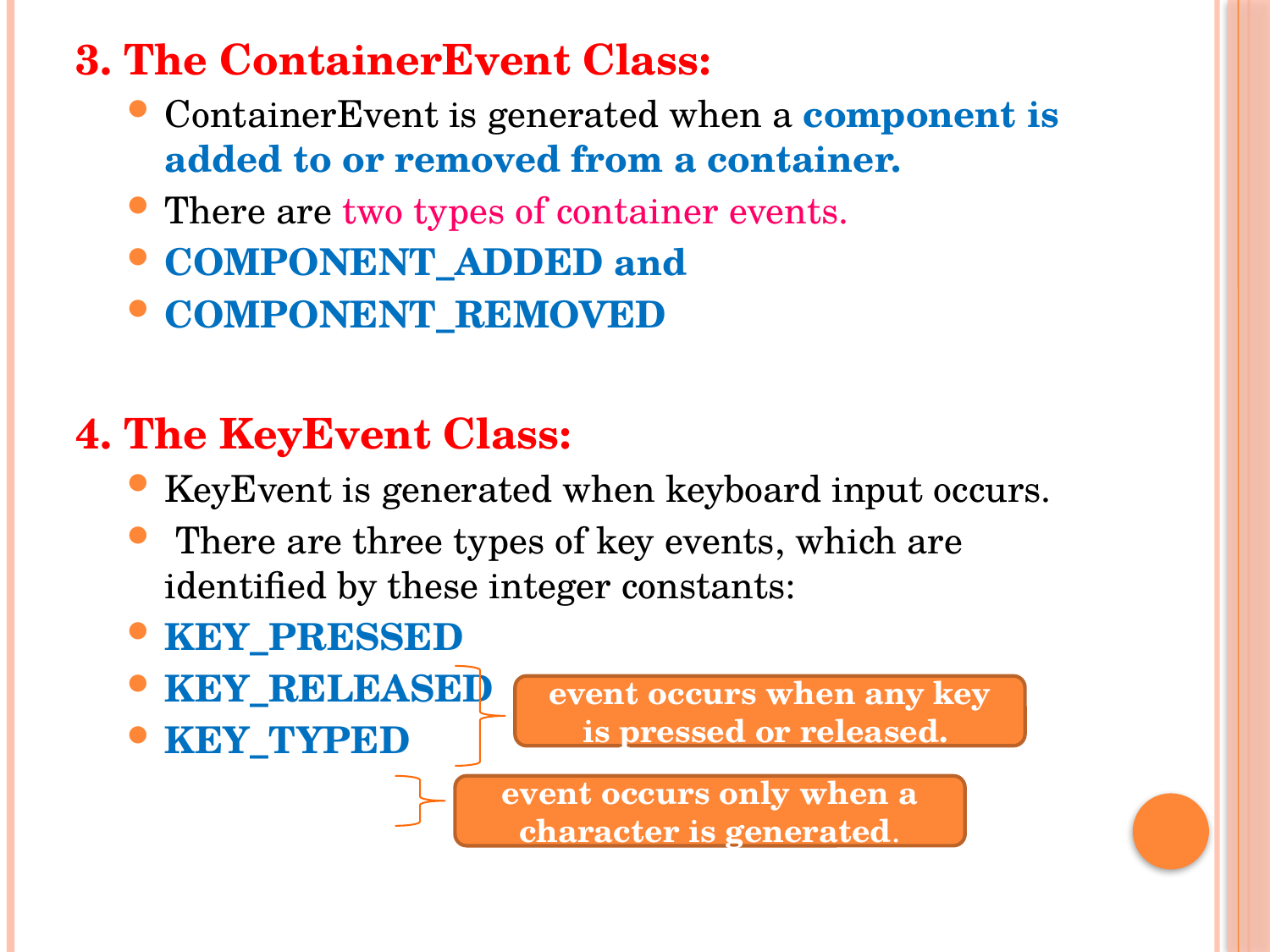

3. The ContainerEvent Class:
ContainerEvent is generated when a component is added to or removed from a container.
There are two types of container events.
COMPONENT_ADDED and
COMPONENT_REMOVED

4. The KeyEvent Class:
KeyEvent is generated when keyboard input occurs.
 There are three types of key events, which are identified by these integer constants:
KEY_PRESSED
KEY_RELEASED
KEY_TYPED

event occurs when any key is pressed or released.
event occurs only when a character is generated.